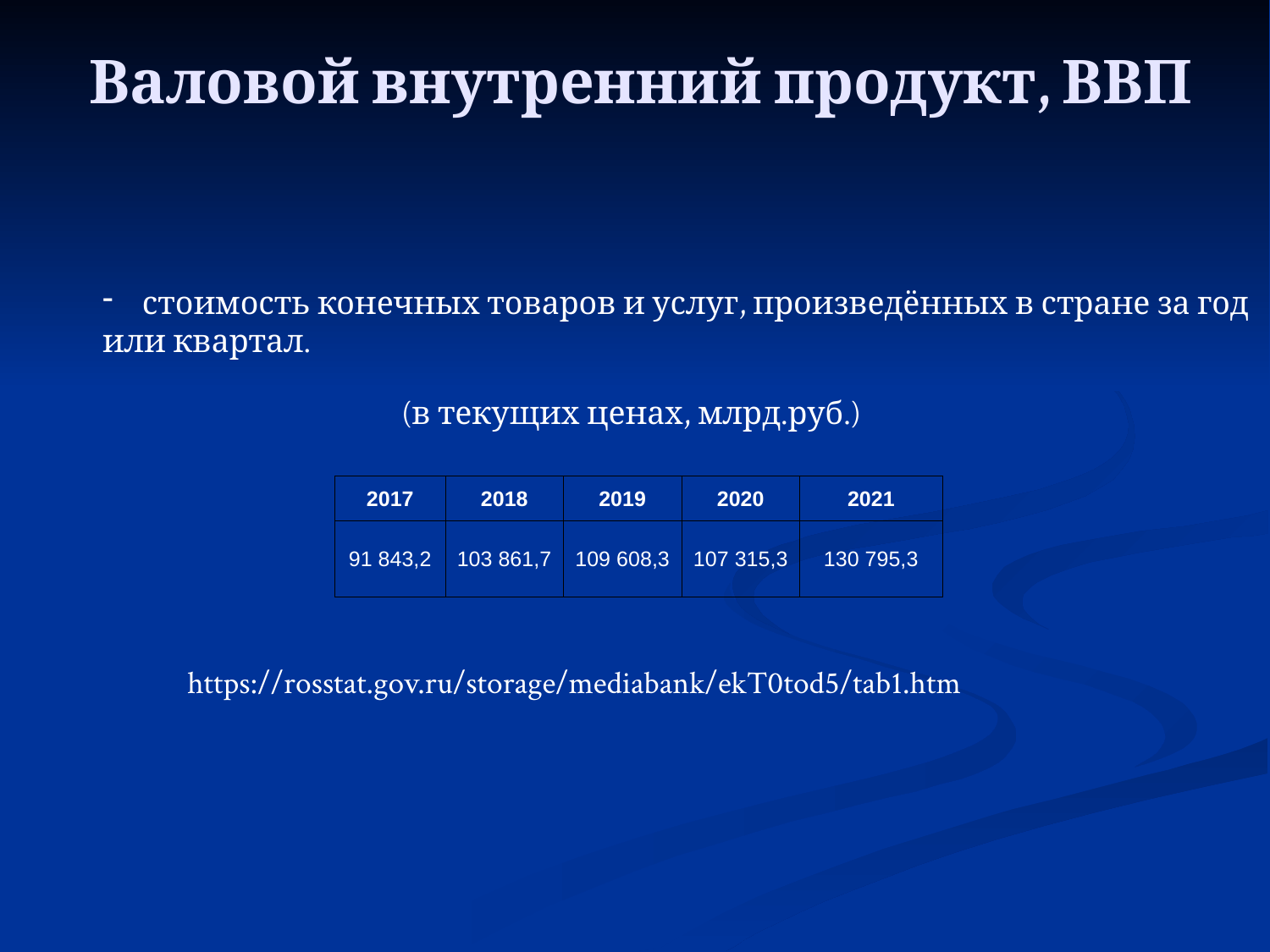

# Валовой внутренний продукт, ВВП
стоимость конечных товаров и услуг, произведённых в стране за год
или квартал.
(в текущих ценах, млрд.руб.)
| 2017 | 2018 | 2019 | 2020 | 2021 |
| --- | --- | --- | --- | --- |
| 91 843,2 | 103 861,7 | 109 608,3 | 107 315,3 | 130 795,3 |
https://rosstat.gov.ru/storage/mediabank/ekT0tod5/tab1.htm